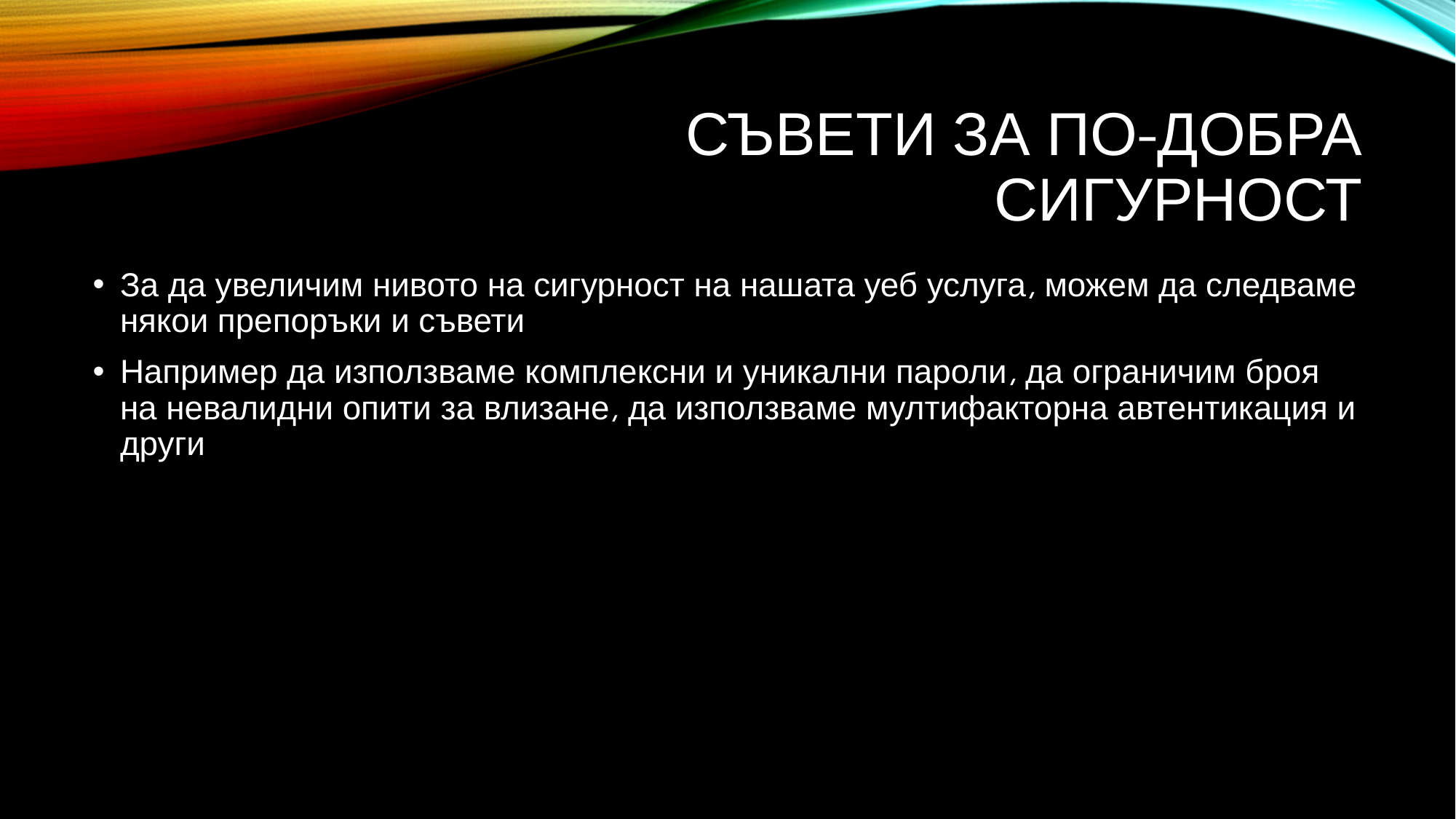

# Съвети за по-добра сигурност
За да увеличим нивото на сигурност на нашата уеб услуга, можем да следваме някои препоръки и съвети
Например да използваме комплексни и уникални пароли, да ограничим броя на невалидни опити за влизане, да използваме мултифакторна автентикация и други